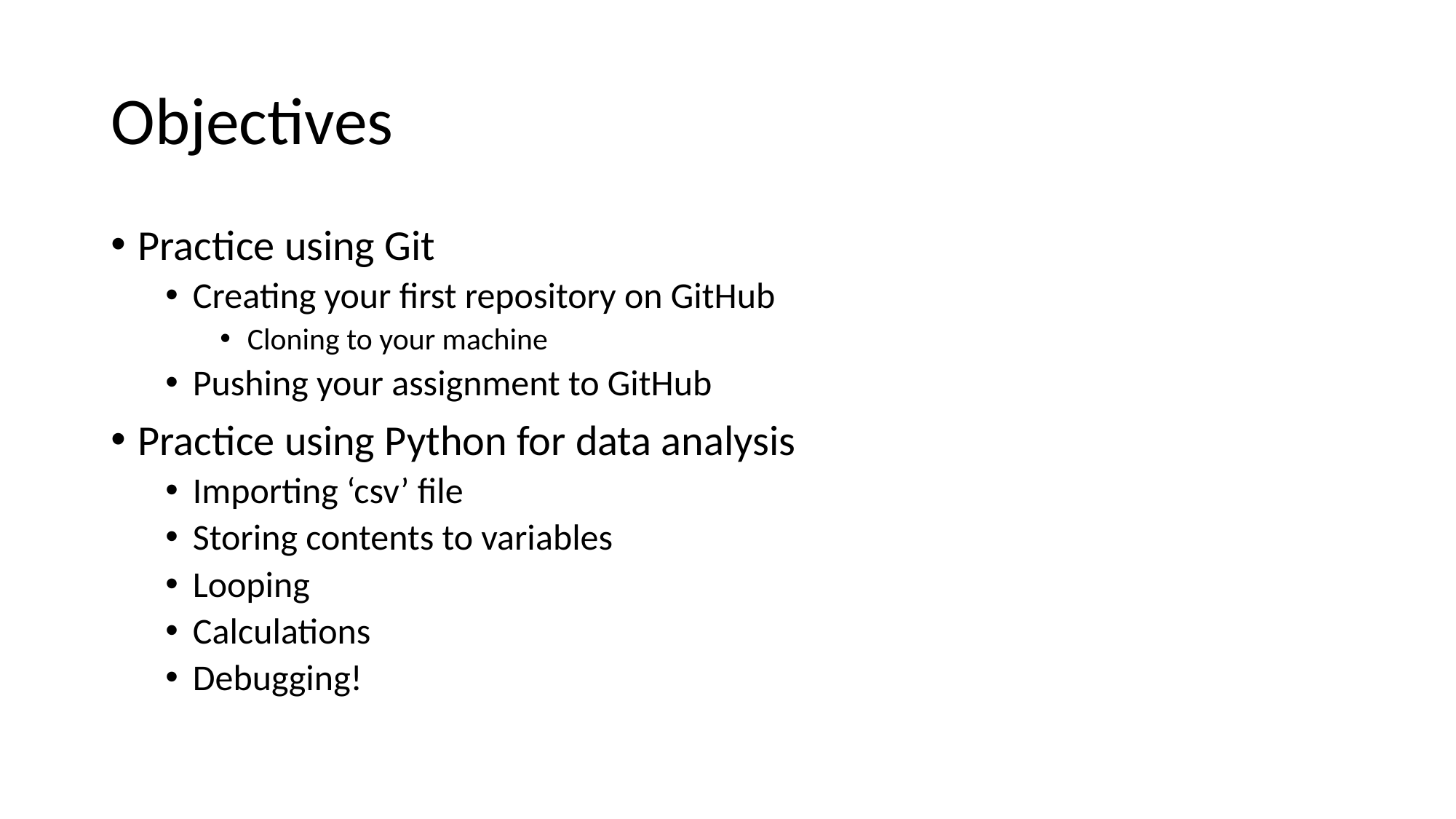

# Objectives
Practice using Git
Creating your first repository on GitHub
Cloning to your machine
Pushing your assignment to GitHub
Practice using Python for data analysis
Importing ‘csv’ file
Storing contents to variables
Looping
Calculations
Debugging!